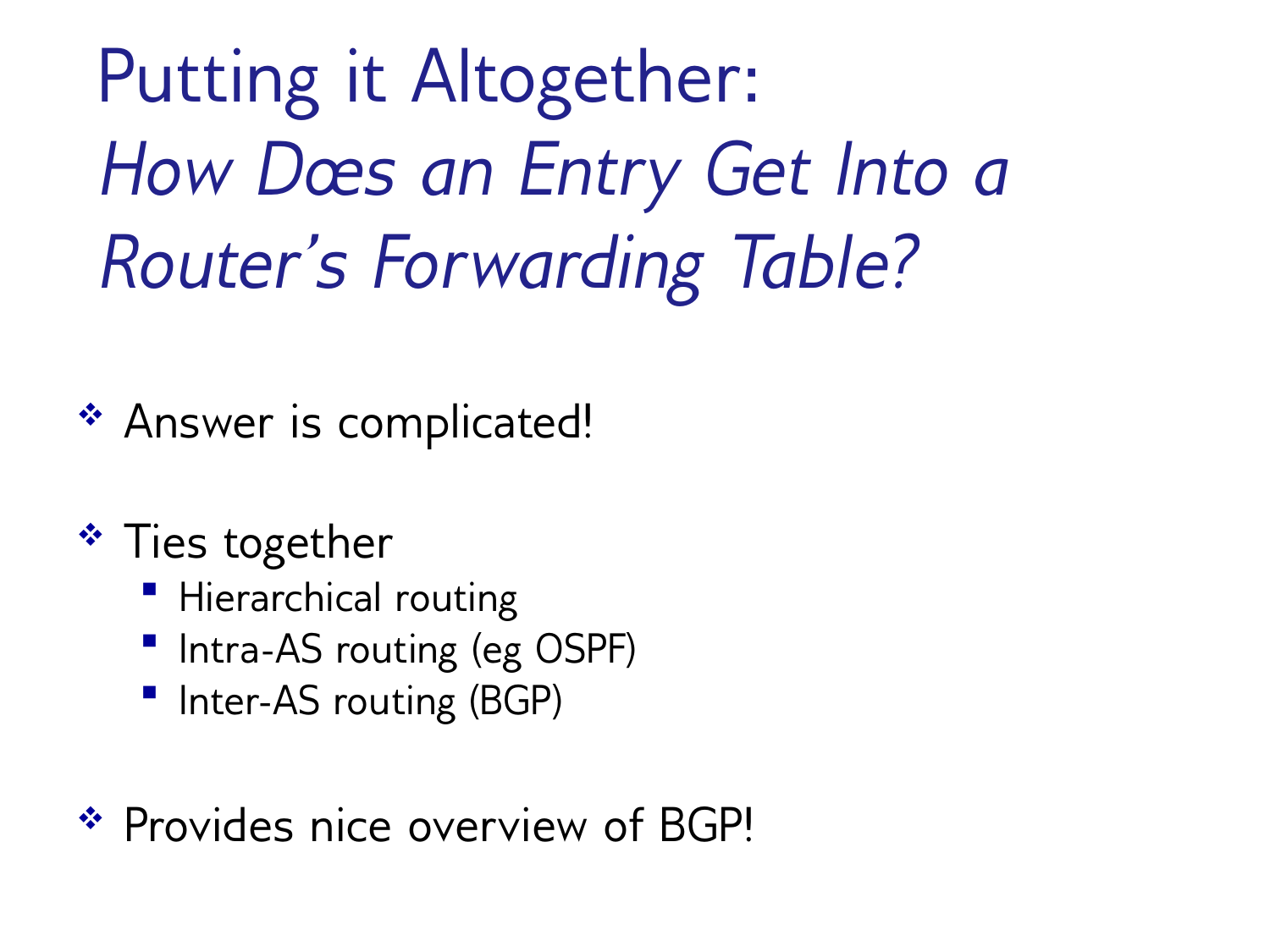

# Putting it Altogether: How Does an Entry Get Into a Router’s Forwarding Table?
Answer is complicated!

Ties together
Hierarchical routing
Intra-AS routing (eg OSPF)
Inter-AS routing (BGP)

Provides nice overview of BGP!